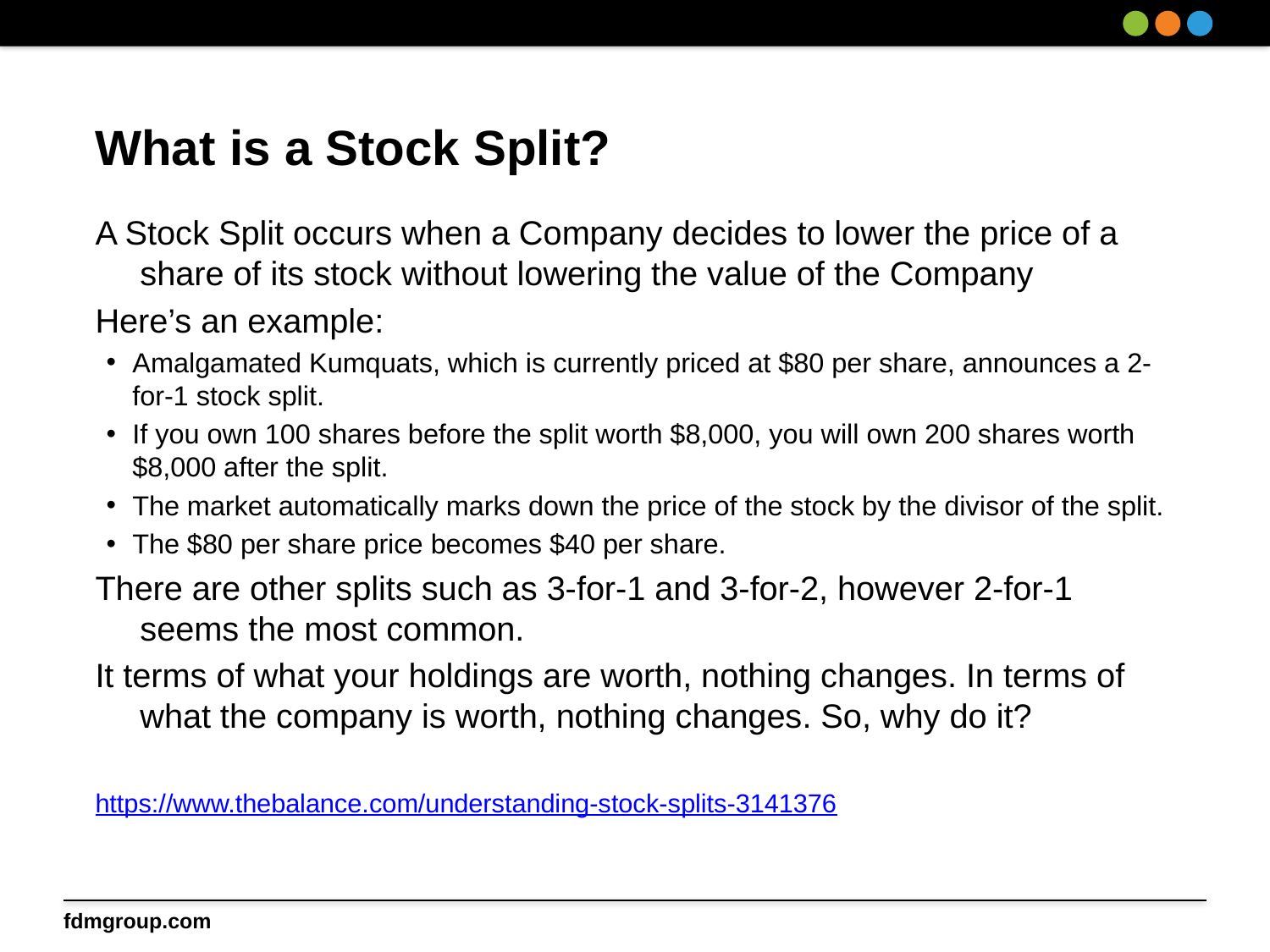

# What is a Stock Split?
A Stock Split occurs when a Company decides to lower the price of a share of its stock without lowering the value of the Company
Here’s an example:
Amalgamated Kumquats, which is currently priced at $80 per share, announces a 2-for-1 stock split.
If you own 100 shares before the split worth $8,000, you will own 200 shares worth $8,000 after the split.
The market automatically marks down the price of the stock by the divisor of the split.
The $80 per share price becomes $40 per share.
There are other splits such as 3-for-1 and 3-for-2, however 2-for-1 seems the most common.
It terms of what your holdings are worth, nothing changes. In terms of what the company is worth, nothing changes. So, why do it?

https://www.thebalance.com/understanding-stock-splits-3141376